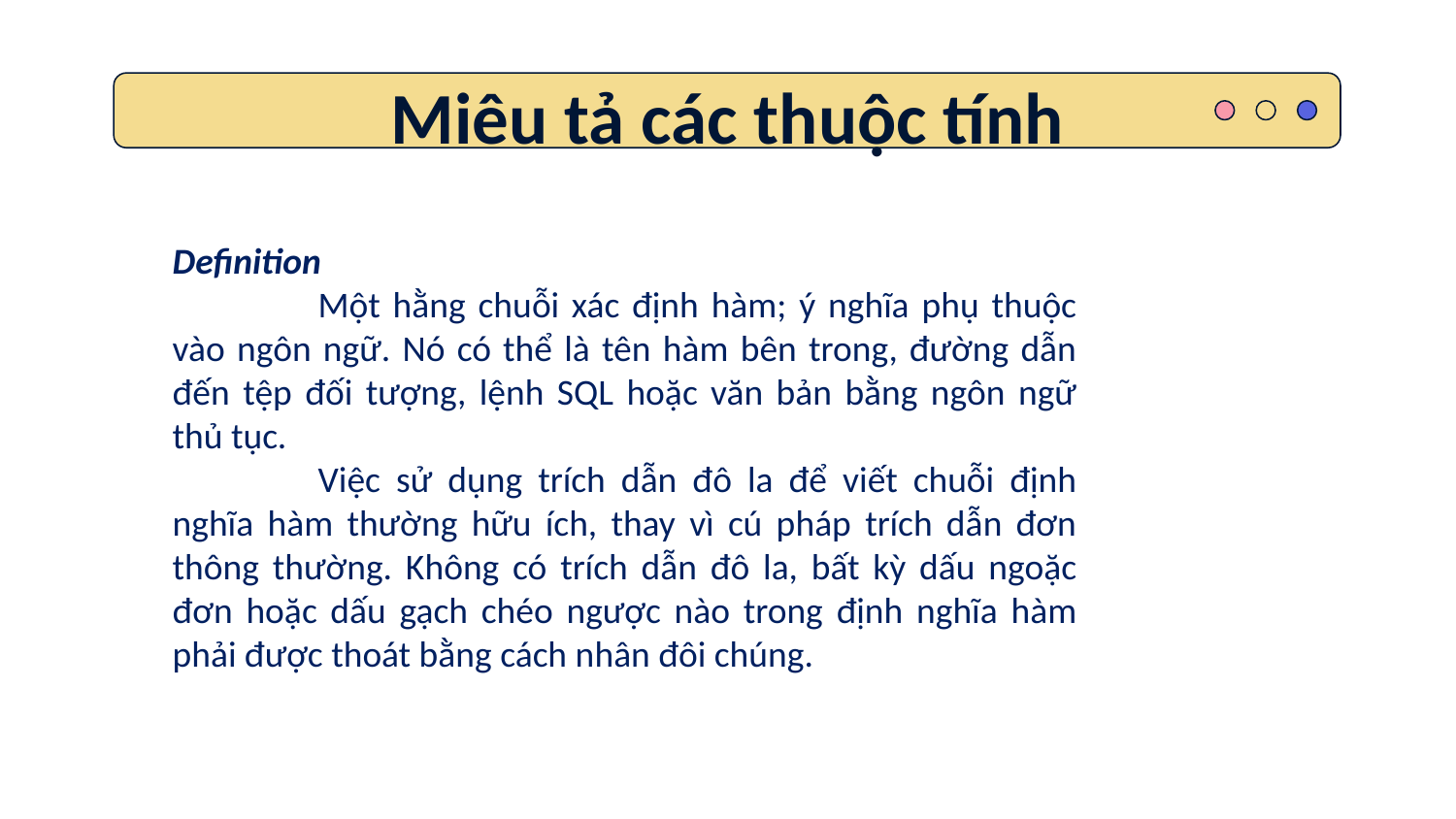

# Miêu tả các thuộc tính

Definition
	Một hằng chuỗi xác định hàm; ý nghĩa phụ thuộc vào ngôn ngữ. Nó có thể là tên hàm bên trong, đường dẫn đến tệp đối tượng, lệnh SQL hoặc văn bản bằng ngôn ngữ thủ tục.
	Việc sử dụng trích dẫn đô la để viết chuỗi định nghĩa hàm thường hữu ích, thay vì cú pháp trích dẫn đơn thông thường. Không có trích dẫn đô la, bất kỳ dấu ngoặc đơn hoặc dấu gạch chéo ngược nào trong định nghĩa hàm phải được thoát bằng cách nhân đôi chúng.